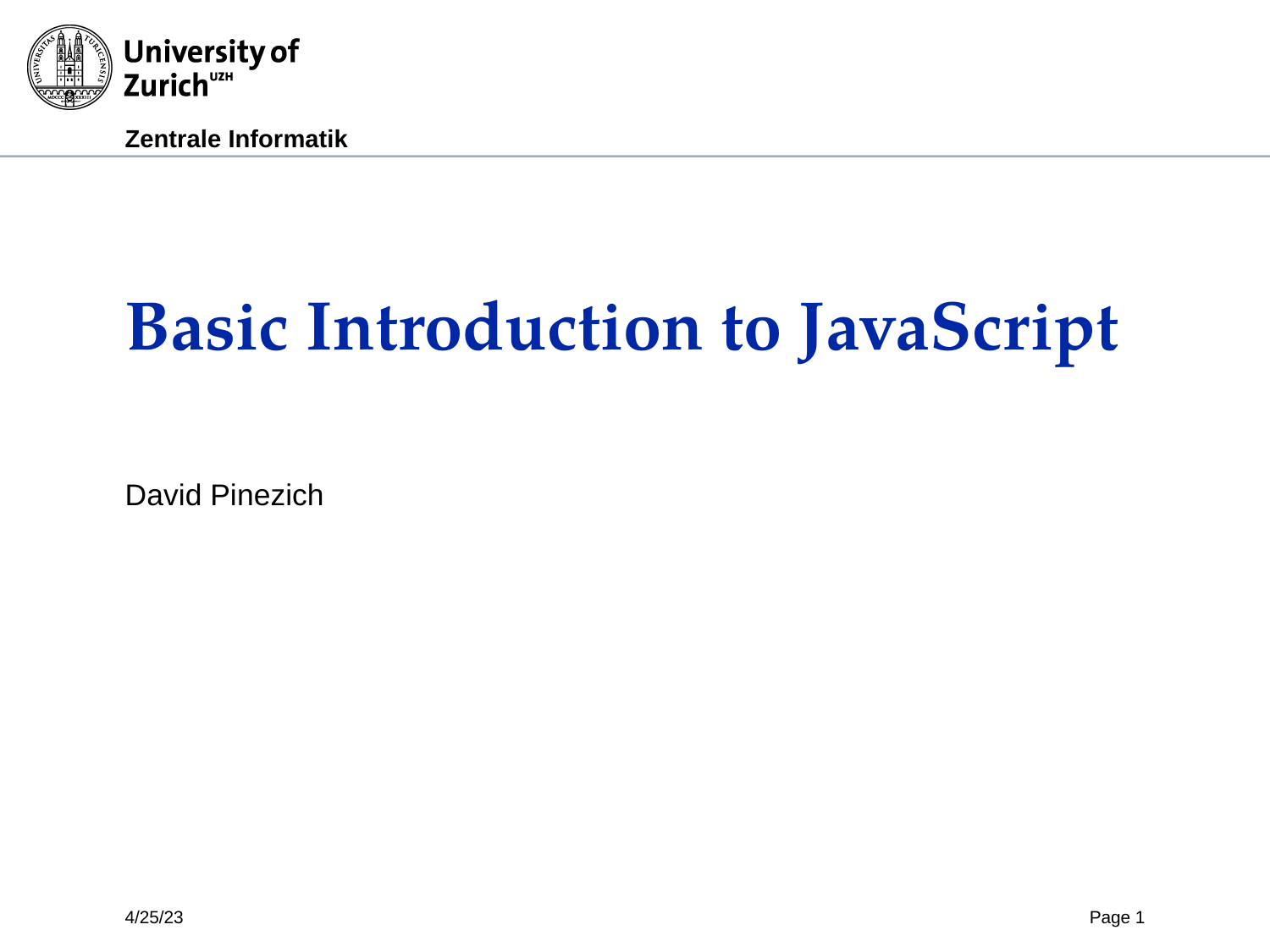

# Basic Introduction to JavaScript
David Pinezich
4/25/23
Page 1